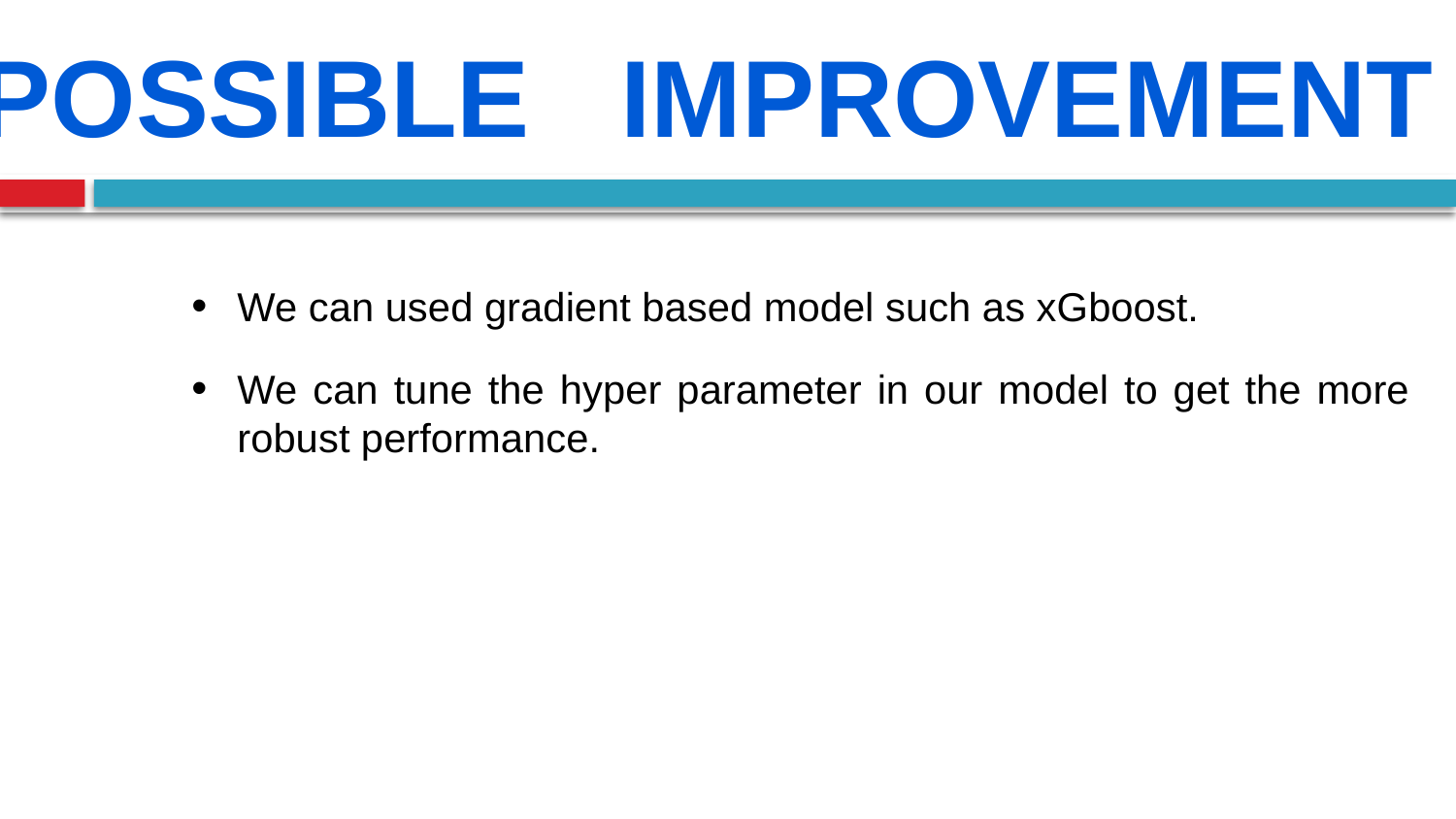

Possible   improvement
We can used gradient based model such as xGboost.
We can tune the hyper parameter in our model to get the more robust performance.